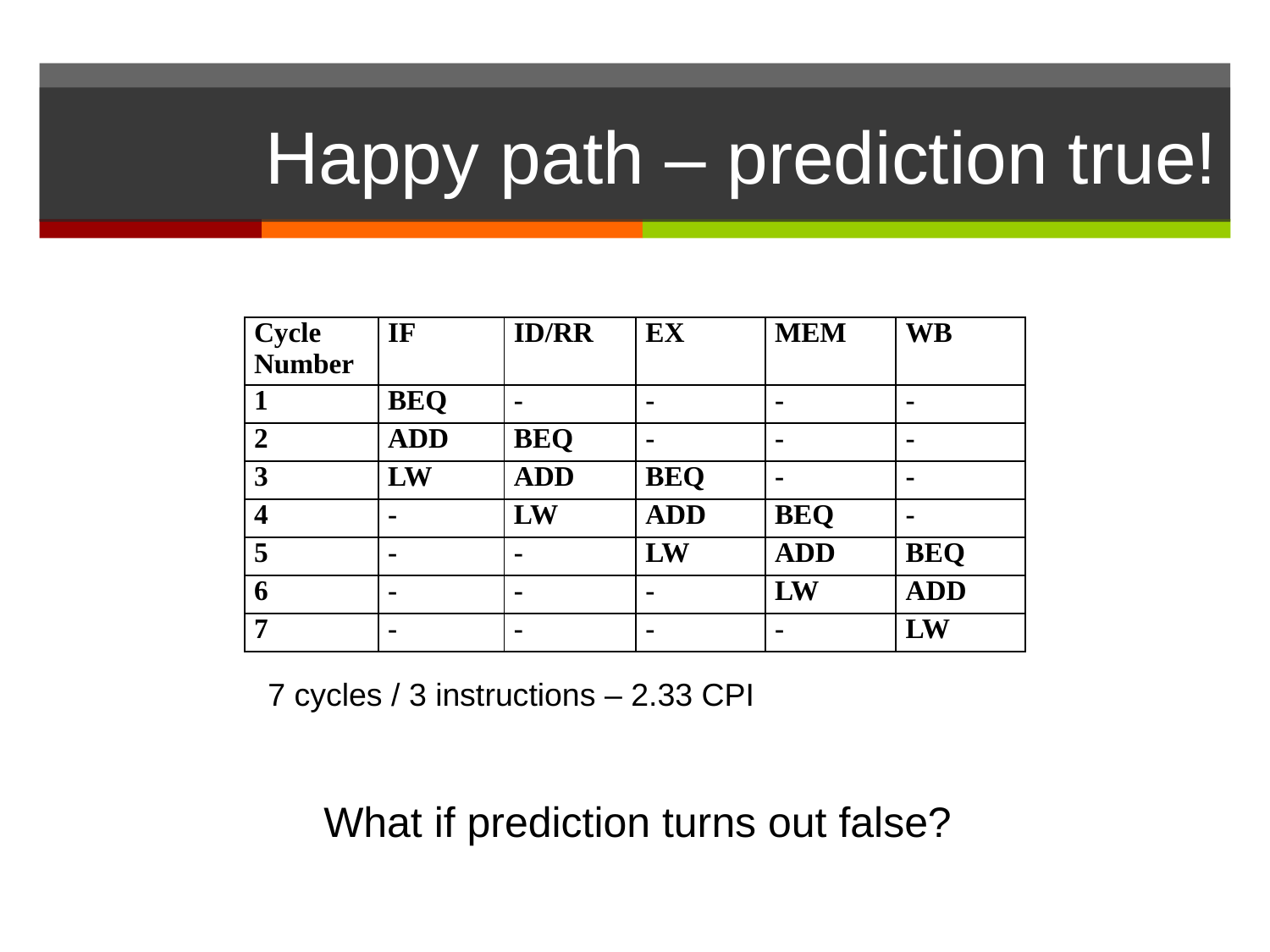

# Happy path – prediction true!
| Cycle Number | IF | ID/RR | EX | MEM | WB |
| --- | --- | --- | --- | --- | --- |
| 1 | BEQ | - | - | - | - |
| 2 | ADD | BEQ | - | - | - |
| 3 | LW | ADD | BEQ | - | - |
| 4 | - | LW | ADD | BEQ | - |
| 5 | - | - | LW | ADD | BEQ |
| 6 | - | - | - | LW | ADD |
| 7 | - | - | - | - | LW |
7 cycles / 3 instructions – 2.33 CPI
What if prediction turns out false?